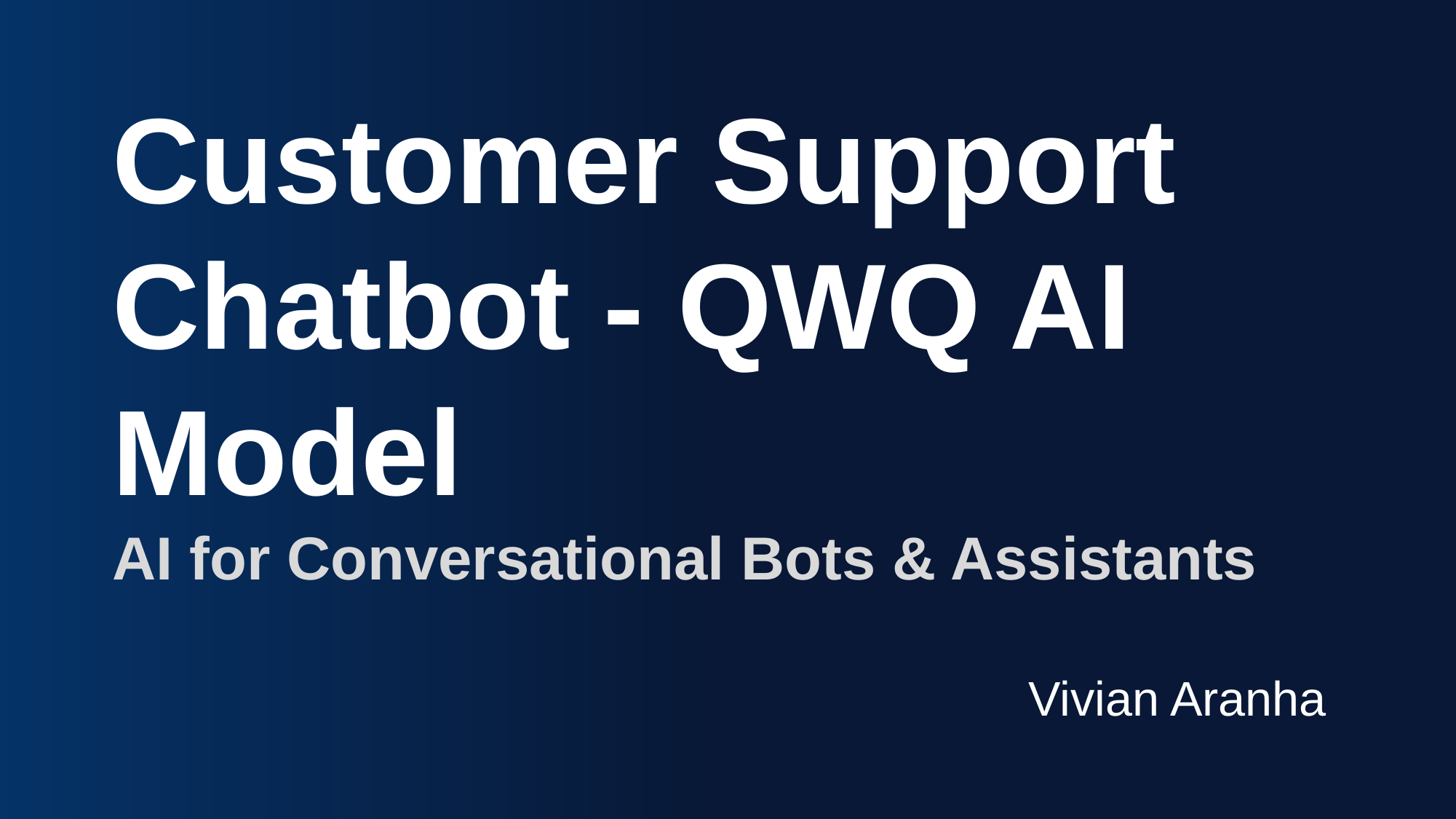

Customer Support Chatbot - QWQ AI Model
AI for Conversational Bots & Assistants
Vivian Aranha